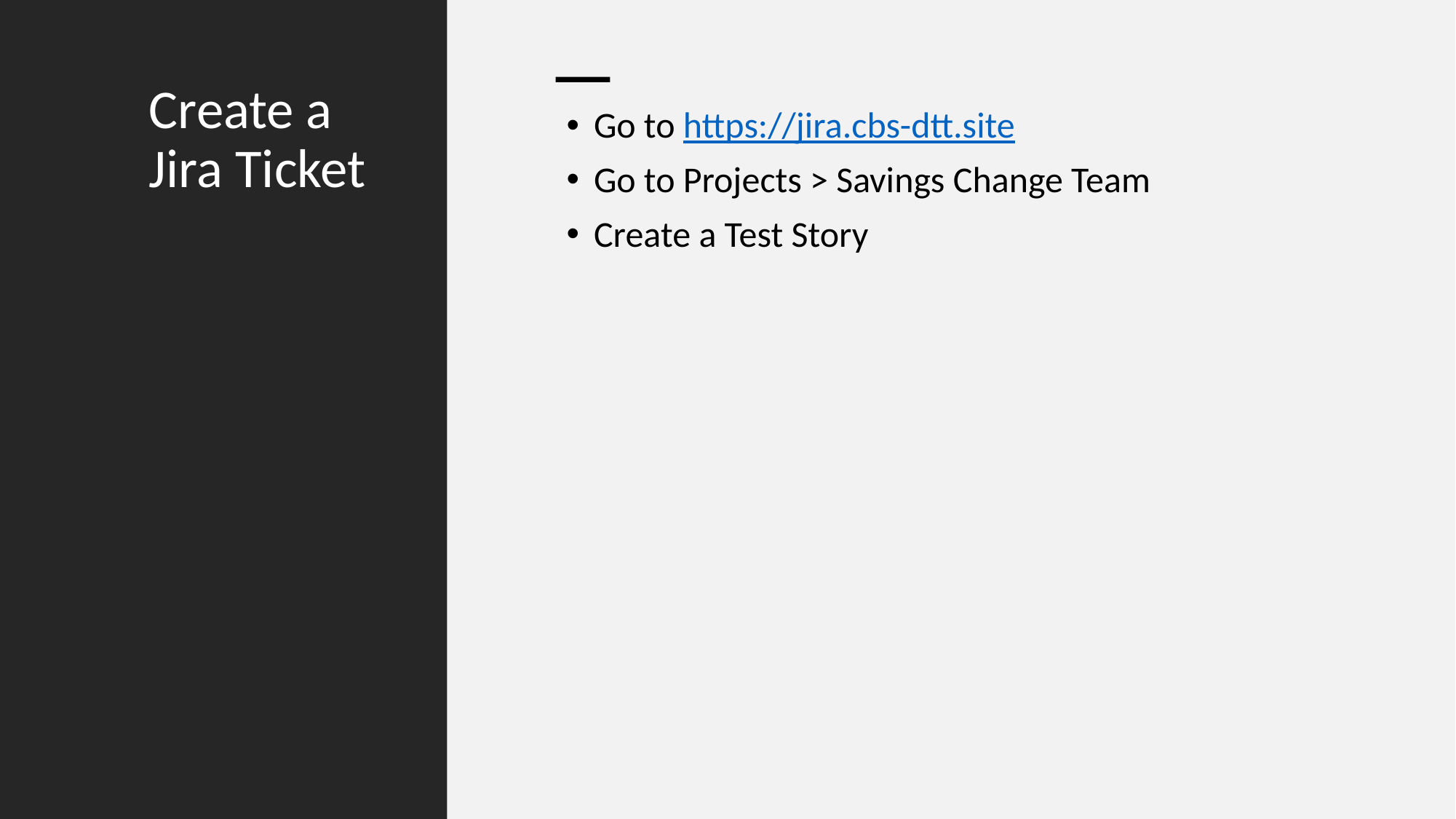

# Create a Jira Ticket

Go to https://jira.cbs-dtt.site
Go to Projects > Savings Change Team
Create a Test Story